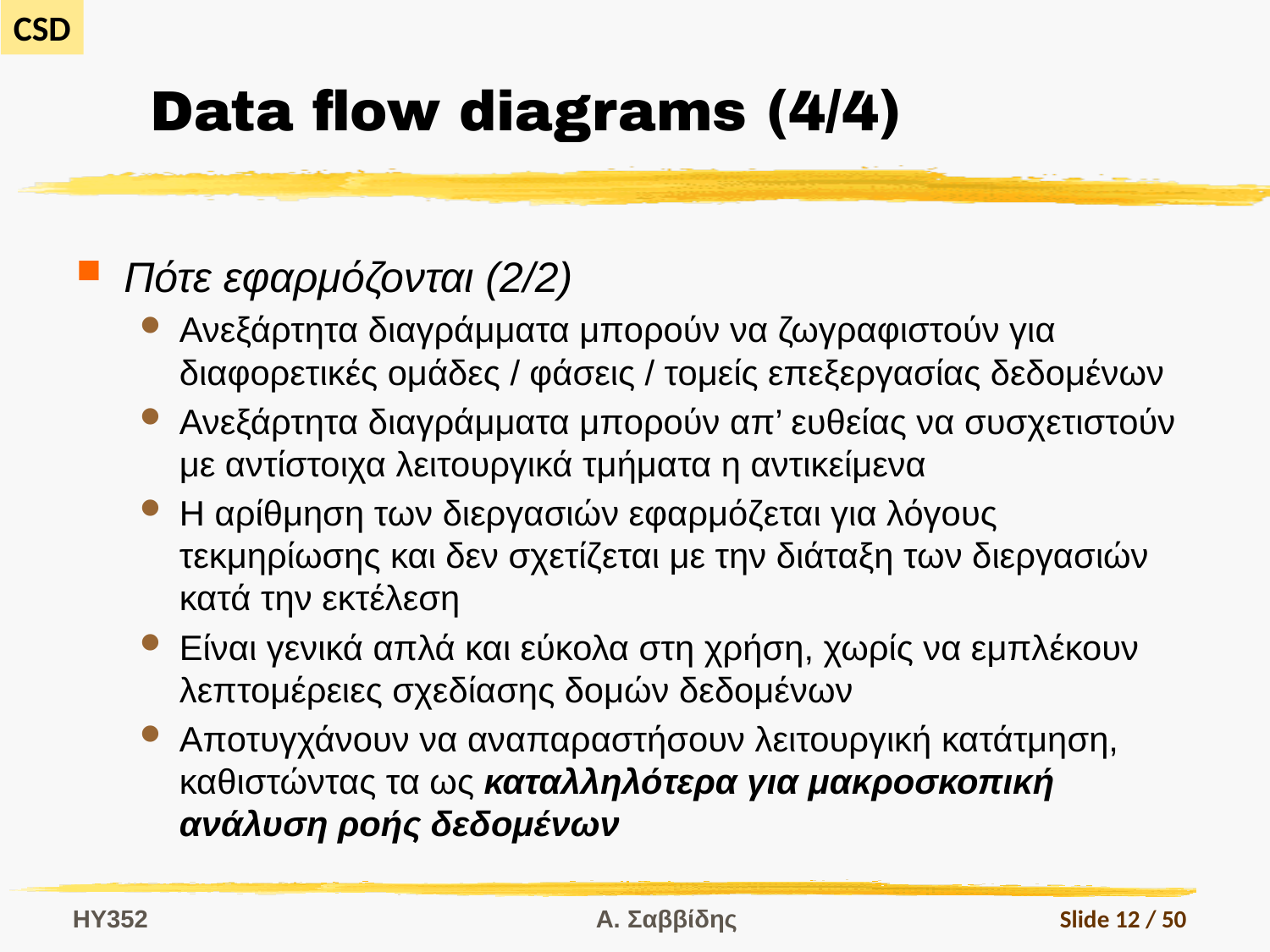

# Data flow diagrams (4/4)
Πότε εφαρμόζονται (2/2)
Ανεξάρτητα διαγράμματα μπορούν να ζωγραφιστούν για διαφορετικές ομάδες / φάσεις / τομείς επεξεργασίας δεδομένων
Ανεξάρτητα διαγράμματα μπορούν απ’ ευθείας να συσχετιστούν με αντίστοιχα λειτουργικά τμήματα η αντικείμενα
Η αρίθμηση των διεργασιών εφαρμόζεται για λόγους τεκμηρίωσης και δεν σχετίζεται με την διάταξη των διεργασιών κατά την εκτέλεση
Είναι γενικά απλά και εύκολα στη χρήση, χωρίς να εμπλέκουν λεπτομέρειες σχεδίασης δομών δεδομένων
Αποτυγχάνουν να αναπαραστήσουν λειτουργική κατάτμηση, καθιστώντας τα ως καταλληλότερα για μακροσκοπική ανάλυση ροής δεδομένων
HY352
Α. Σαββίδης
Slide 12 / 50